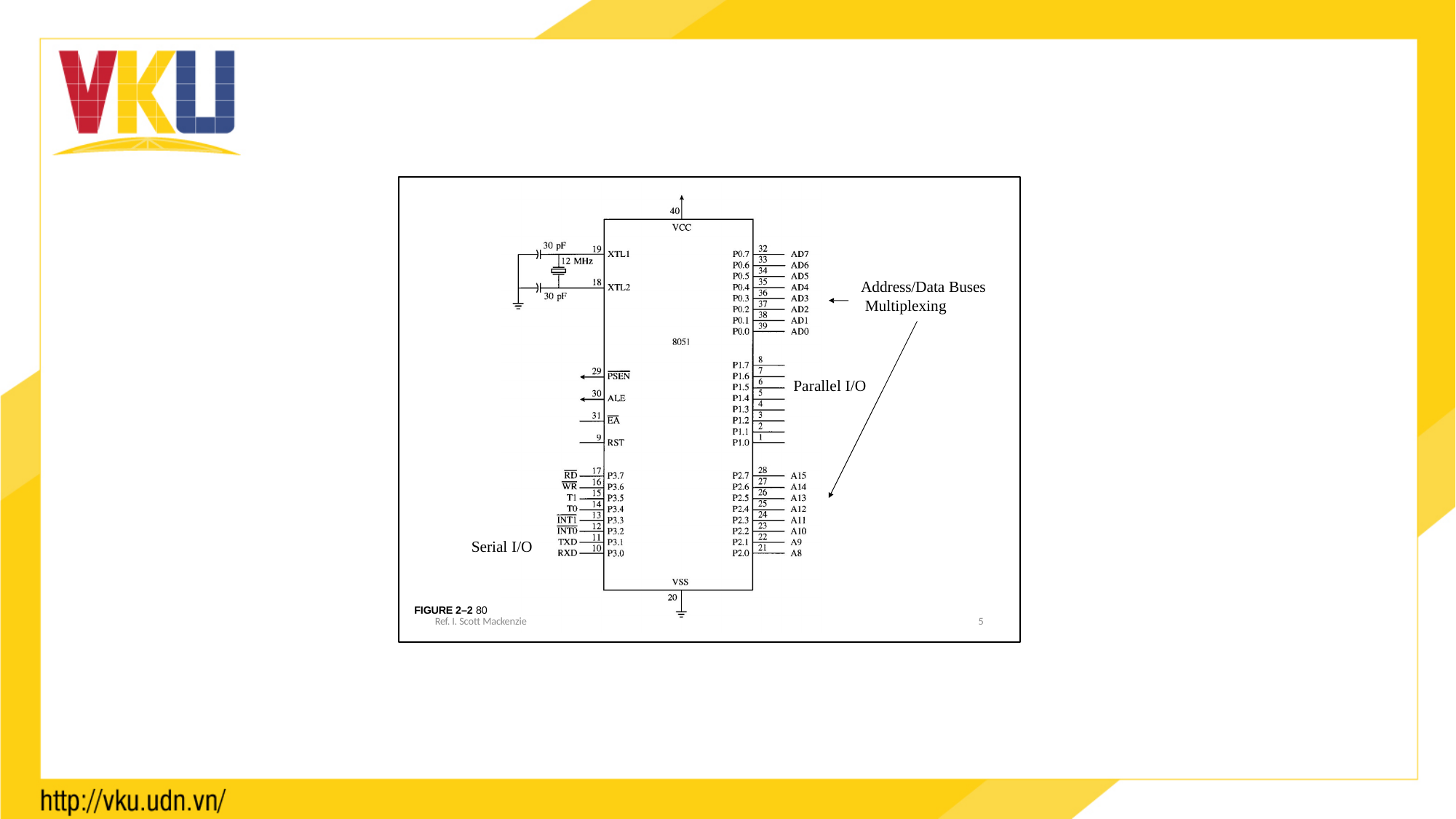

ĐH Bách Khoa - ĐHQG TP.HCM
 - chithong@hcmut.edu.vn

Address/Data Buses  Multiplexing

Parallel I/O
Serial I/O
FIGURE 2–2 80
Ref. I. Scott Mackenzie
51 pinouts
5

5